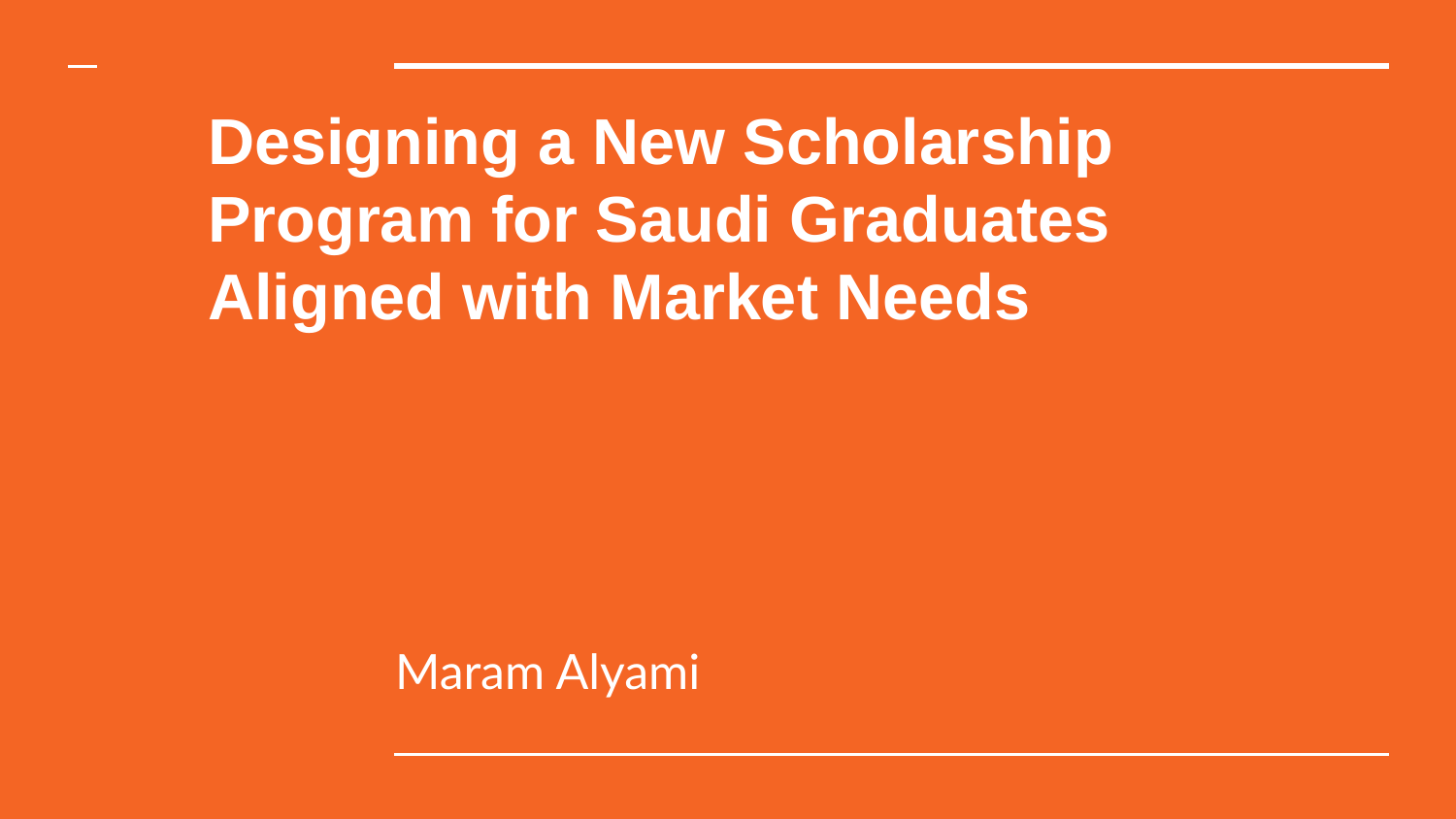

# Designing a New Scholarship Program for Saudi Graduates Aligned with Market Needs
Maram Alyami